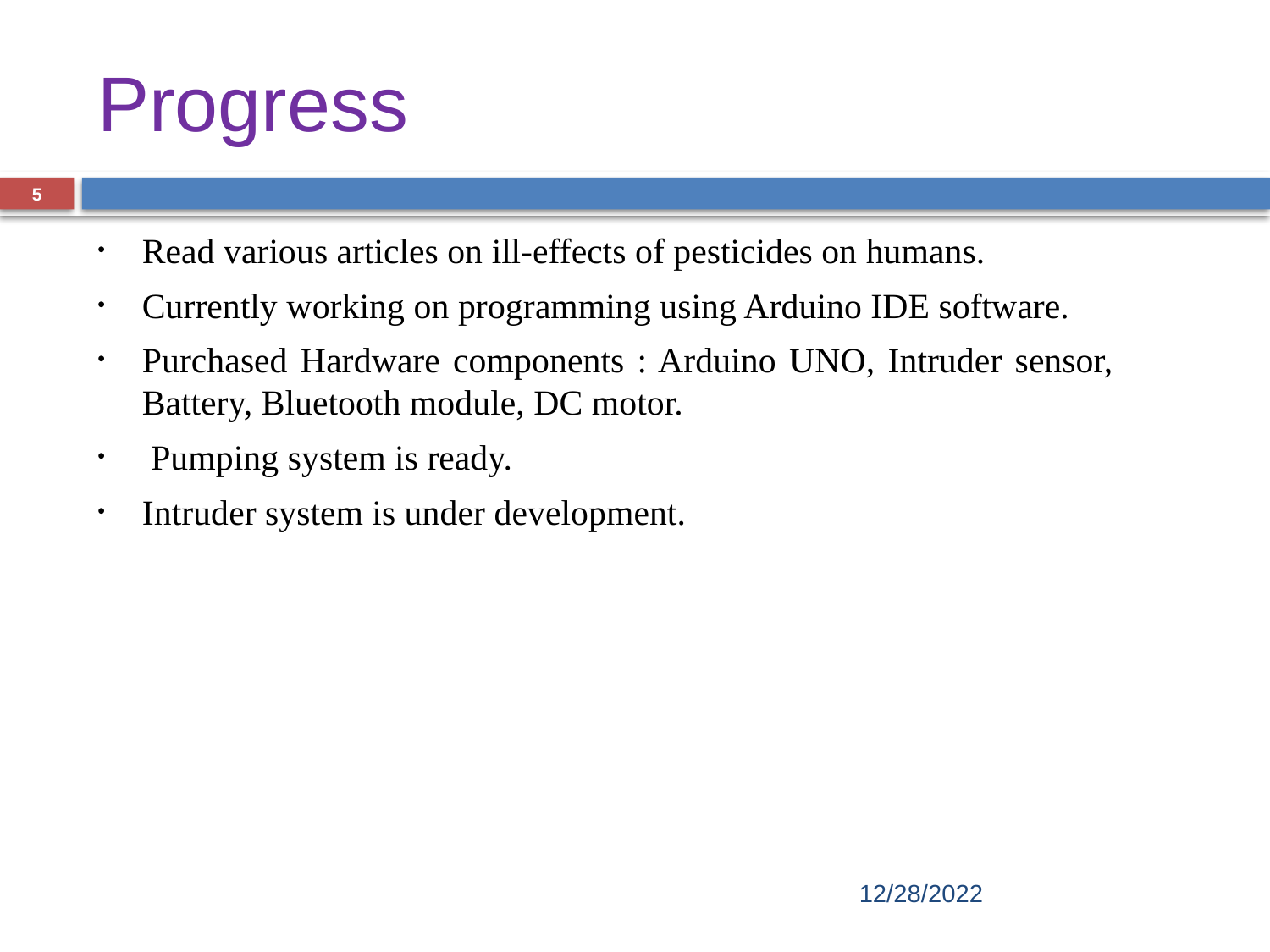

# Progress
5
Read various articles on ill-effects of pesticides on humans.
Currently working on programming using Arduino IDE software.
Purchased Hardware components : Arduino UNO, Intruder sensor,        Battery, Bluetooth module, DC motor.
 Pumping system is ready.
Intruder system is under development.

12/28/2022